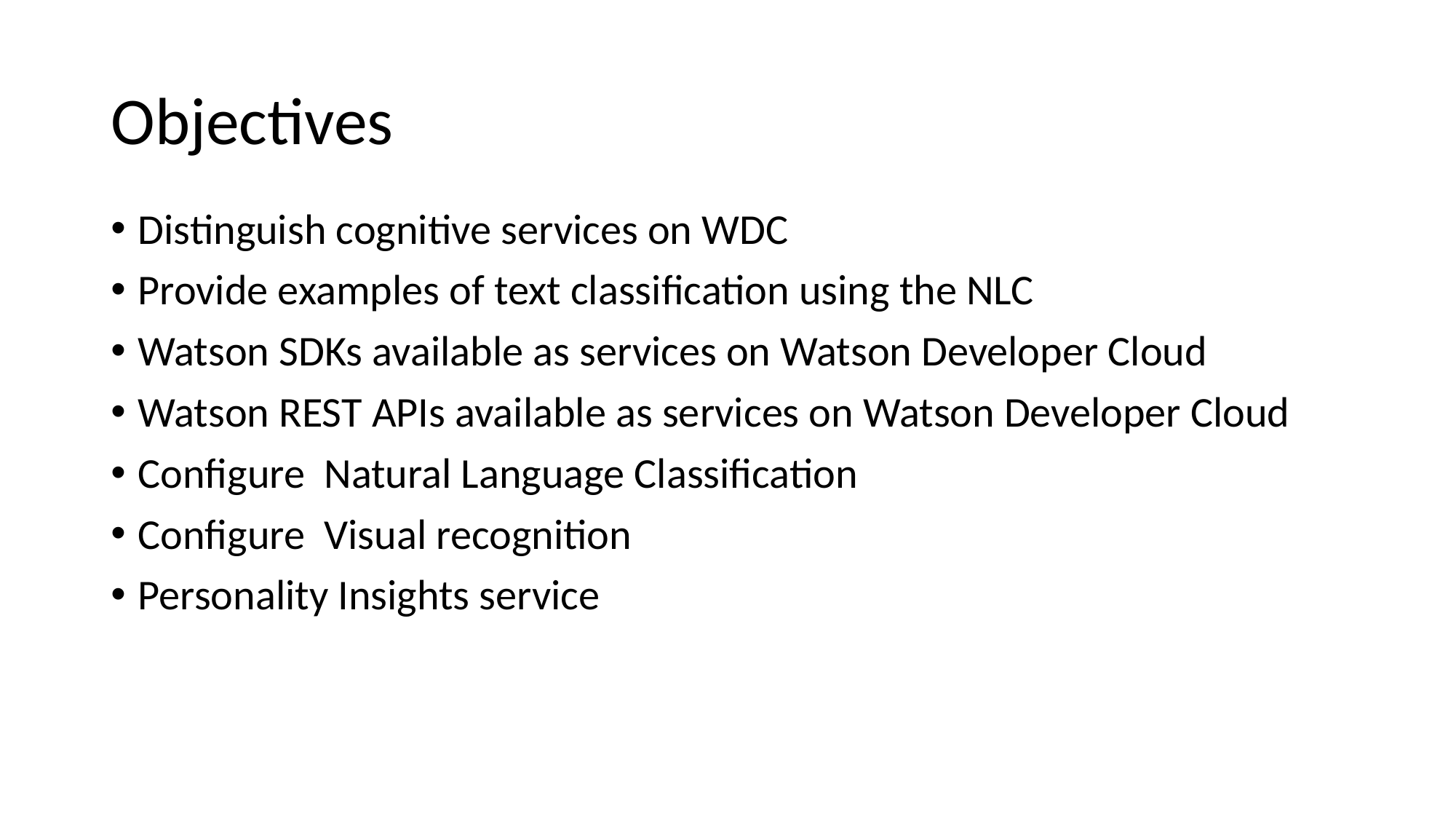

# Objectives
Distinguish cognitive services on WDC
Provide examples of text classification using the NLC
Watson SDKs available as services on Watson Developer Cloud
Watson REST APIs available as services on Watson Developer Cloud
Configure  Natural Language Classification
Configure  Visual recognition
Personality Insights service